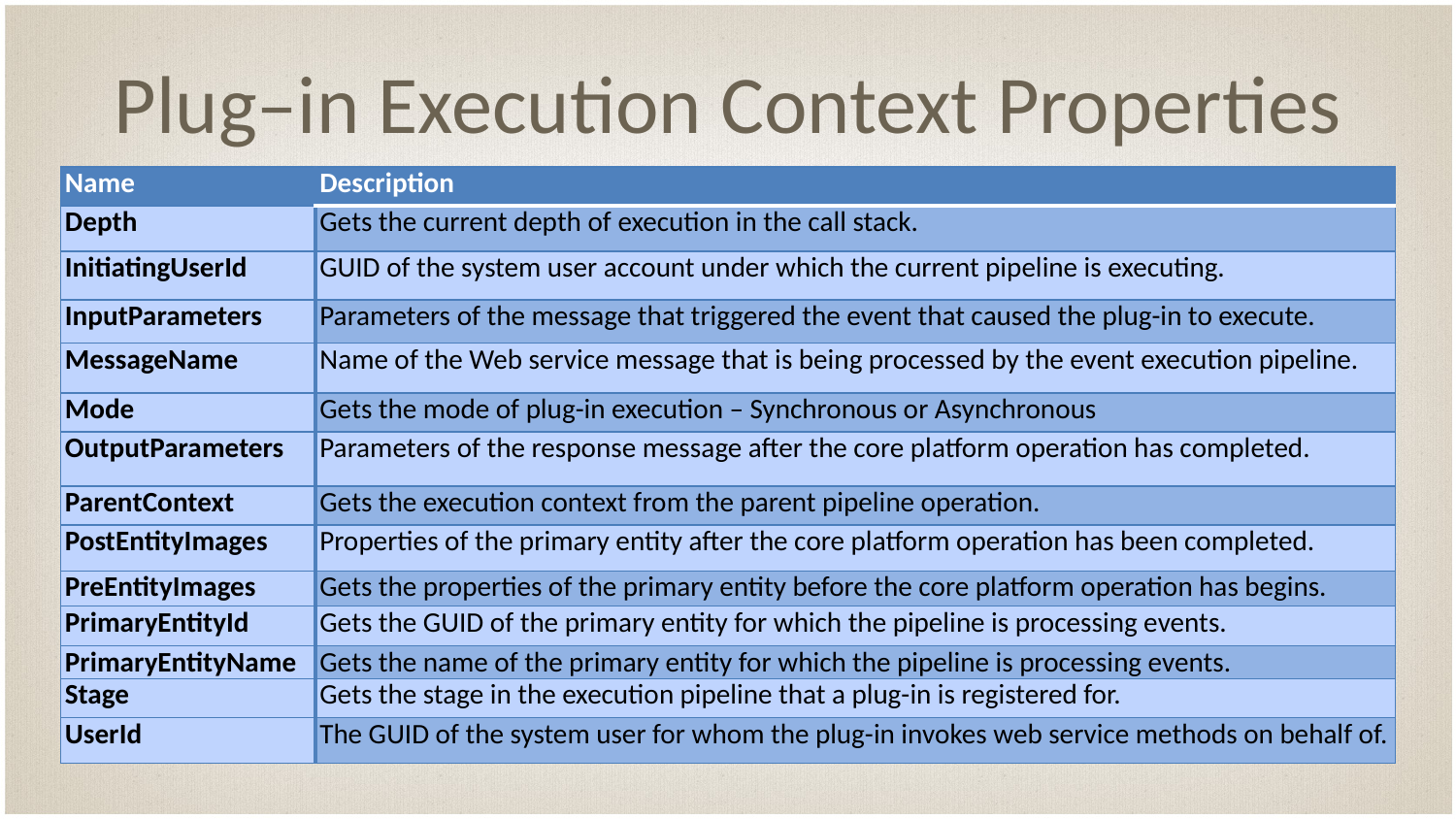

# Plug–in Execution Context Properties
| Name | Description |
| --- | --- |
| Depth | Gets the current depth of execution in the call stack. |
| InitiatingUserId | GUID of the system user account under which the current pipeline is executing. |
| InputParameters | Parameters of the message that triggered the event that caused the plug-in to execute. |
| MessageName | Name of the Web service message that is being processed by the event execution pipeline. |
| Mode | Gets the mode of plug-in execution – Synchronous or Asynchronous |
| OutputParameters | Parameters of the response message after the core platform operation has completed. |
| ParentContext | Gets the execution context from the parent pipeline operation. |
| PostEntityImages | Properties of the primary entity after the core platform operation has been completed. |
| PreEntityImages | Gets the properties of the primary entity before the core platform operation has begins. |
| PrimaryEntityId | Gets the GUID of the primary entity for which the pipeline is processing events. |
| PrimaryEntityName | Gets the name of the primary entity for which the pipeline is processing events. |
| Stage | Gets the stage in the execution pipeline that a plug-in is registered for. |
| UserId | The GUID of the system user for whom the plug-in invokes web service methods on behalf of. |